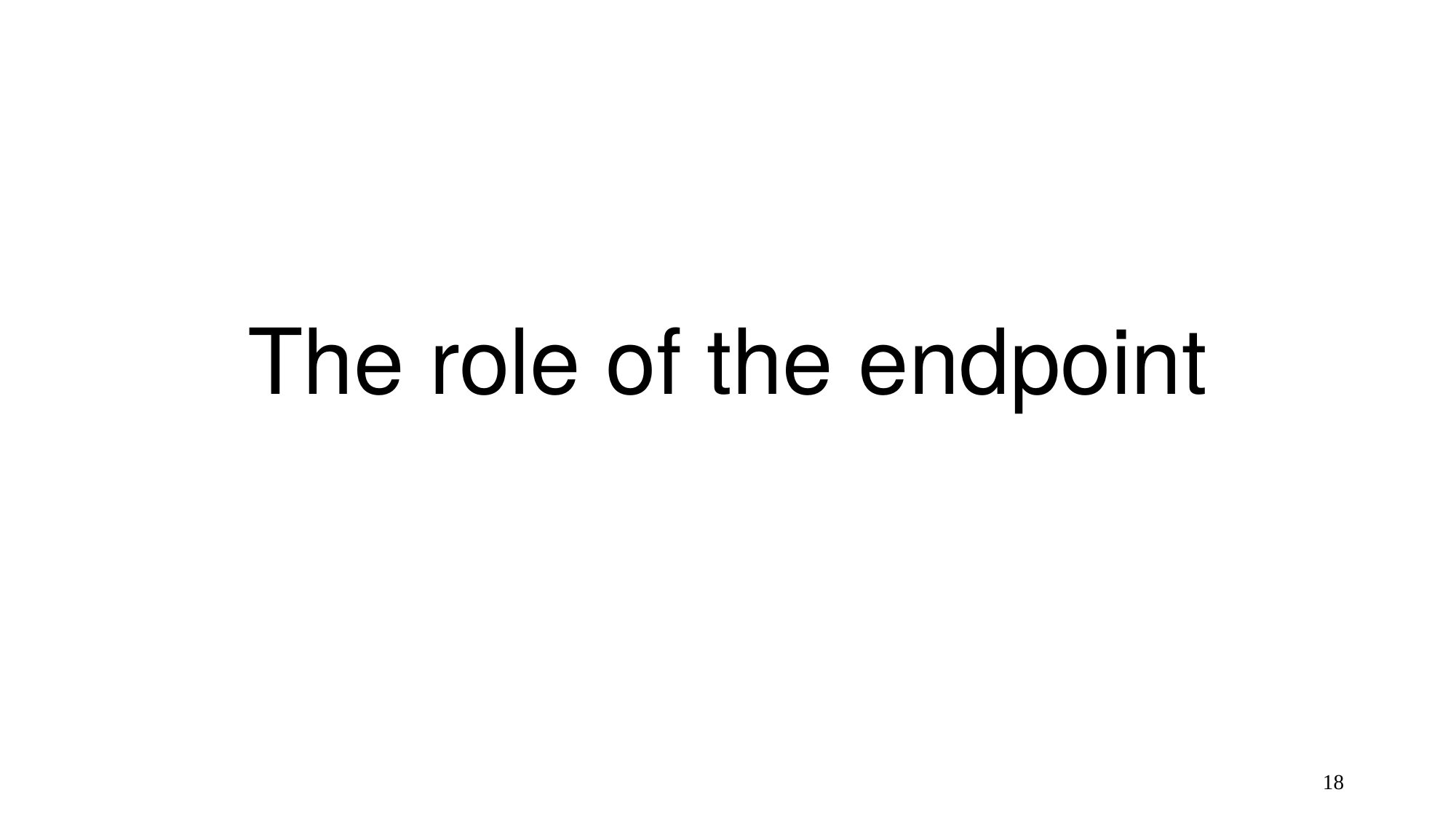

# The role of the endpoint
18